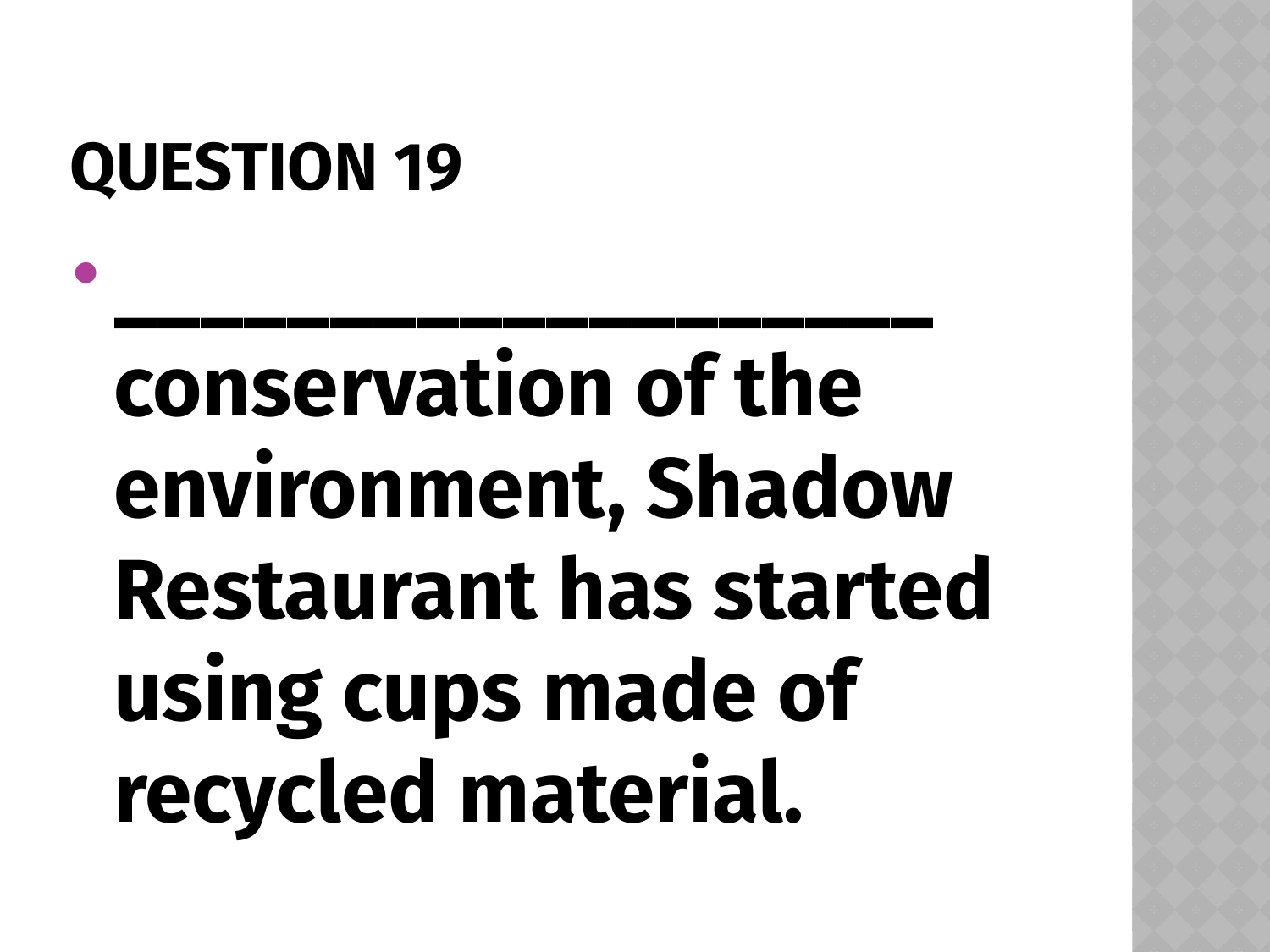

# Question 19
___________________ conservation of the environment, Shadow Restaurant has started using cups made of recycled material.